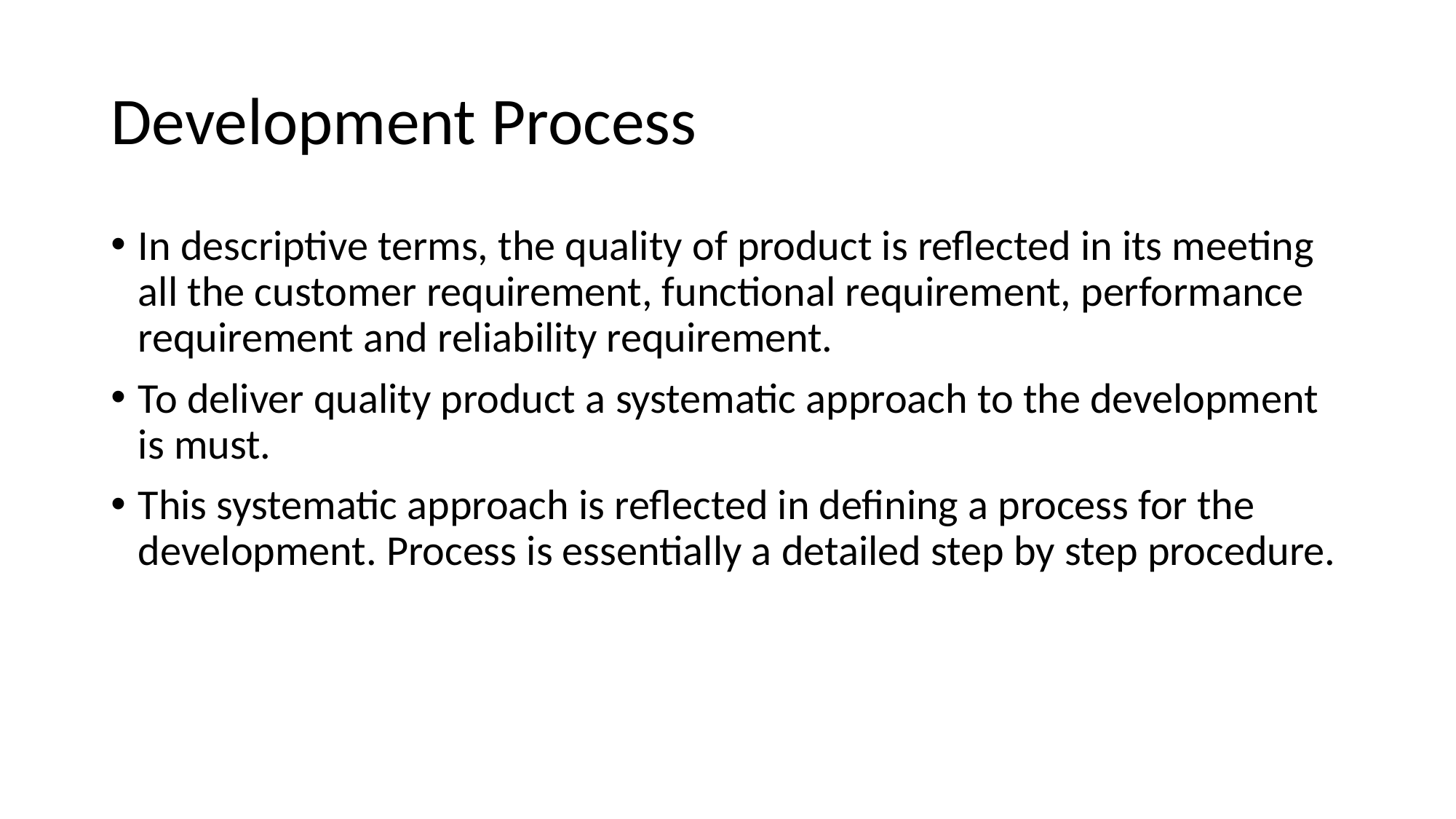

# Development Process
In descriptive terms, the quality of product is reflected in its meeting all the customer requirement, functional requirement, performance requirement and reliability requirement.
To deliver quality product a systematic approach to the development is must.
This systematic approach is reflected in defining a process for the development. Process is essentially a detailed step by step procedure.